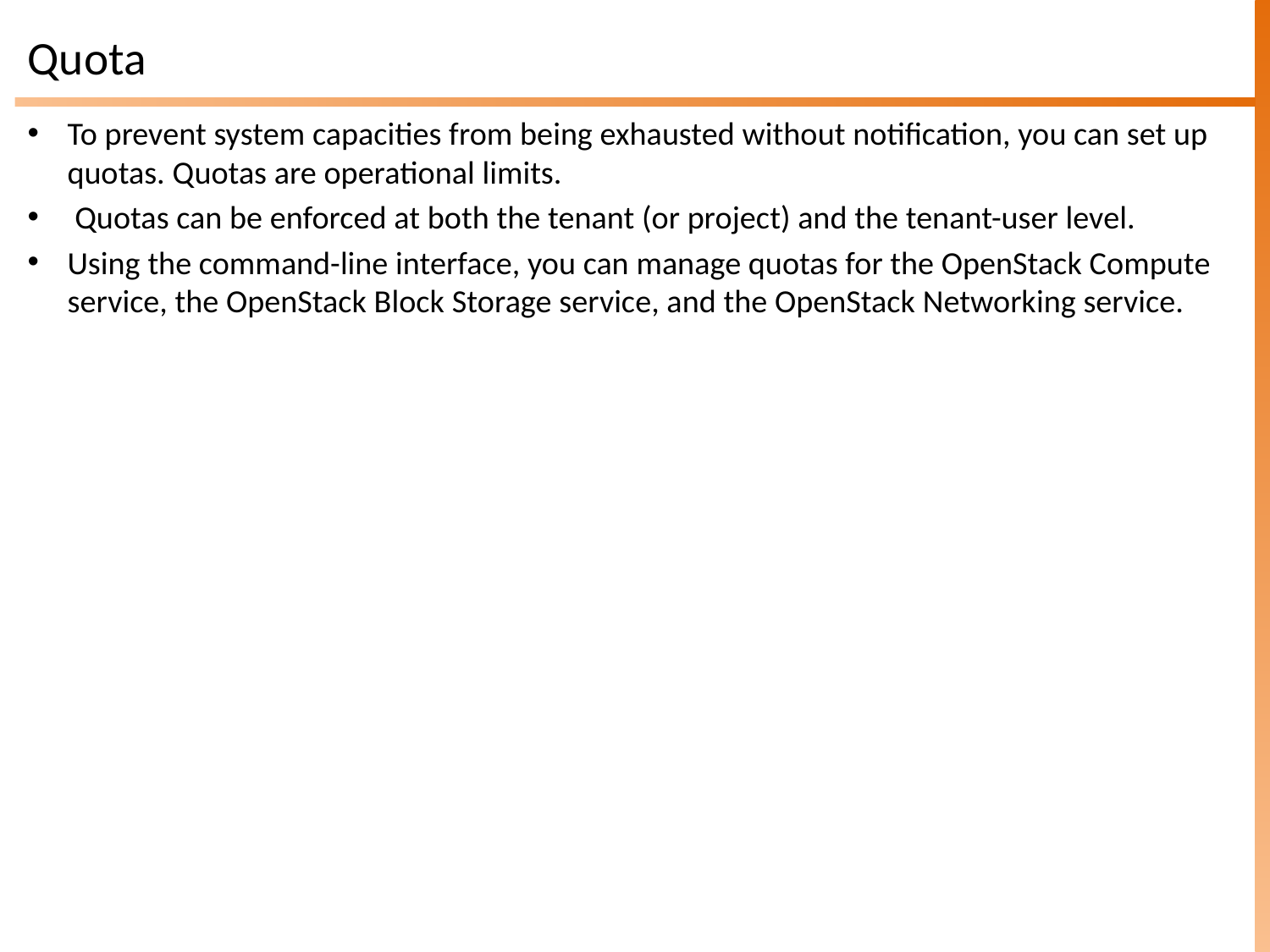

# Quota
To prevent system capacities from being exhausted without notification, you can set up quotas. Quotas are operational limits.
 Quotas can be enforced at both the tenant (or project) and the tenant-user level.
Using the command-line interface, you can manage quotas for the OpenStack Compute service, the OpenStack Block Storage service, and the OpenStack Networking service.